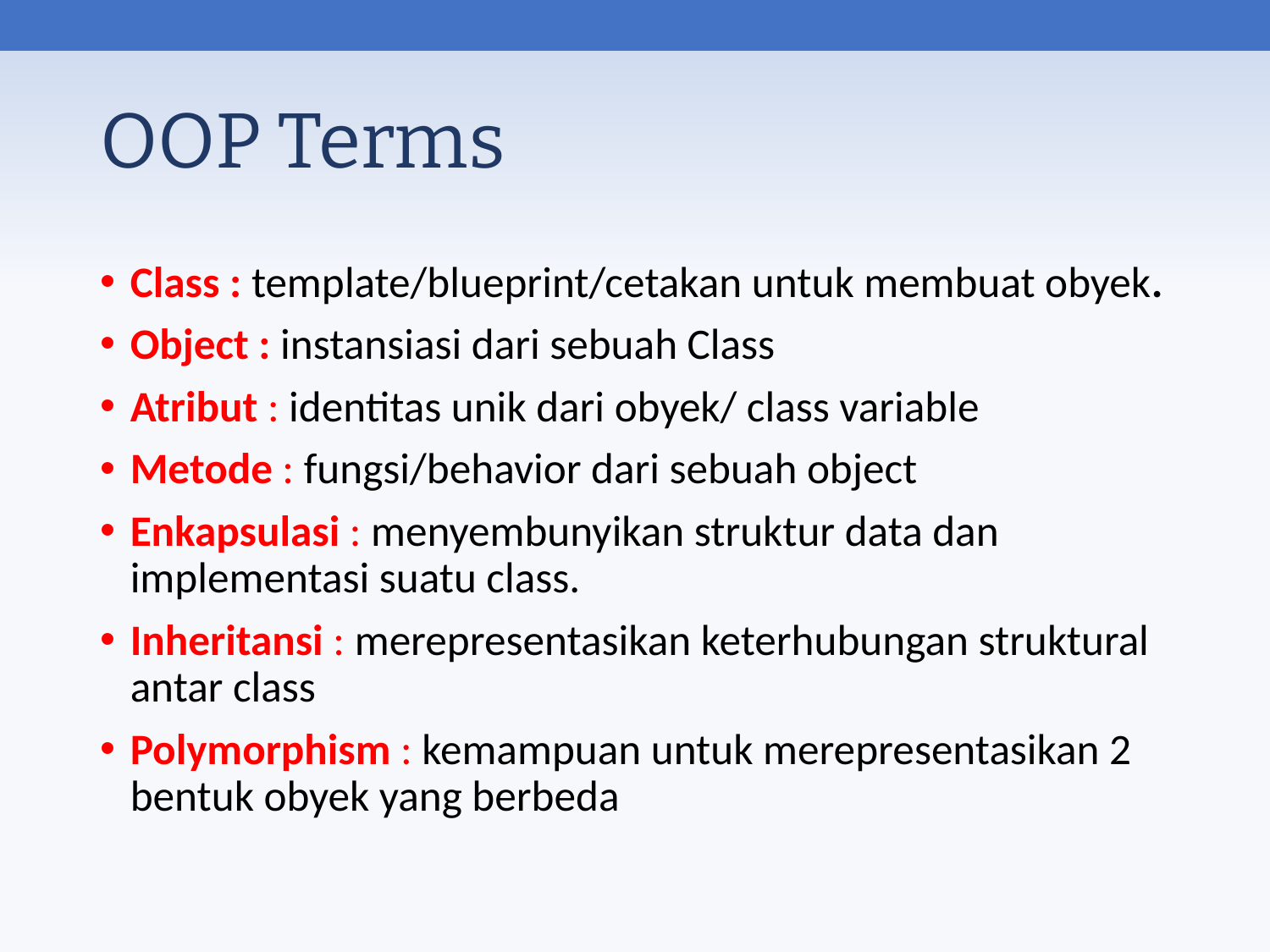

# OOP Terms
Class : template/blueprint/cetakan untuk membuat obyek.
Object : instansiasi dari sebuah Class
Atribut : identitas unik dari obyek/ class variable
Metode : fungsi/behavior dari sebuah object
Enkapsulasi : menyembunyikan struktur data dan implementasi suatu class.
Inheritansi : merepresentasikan keterhubungan struktural antar class
Polymorphism : kemampuan untuk merepresentasikan 2 bentuk obyek yang berbeda